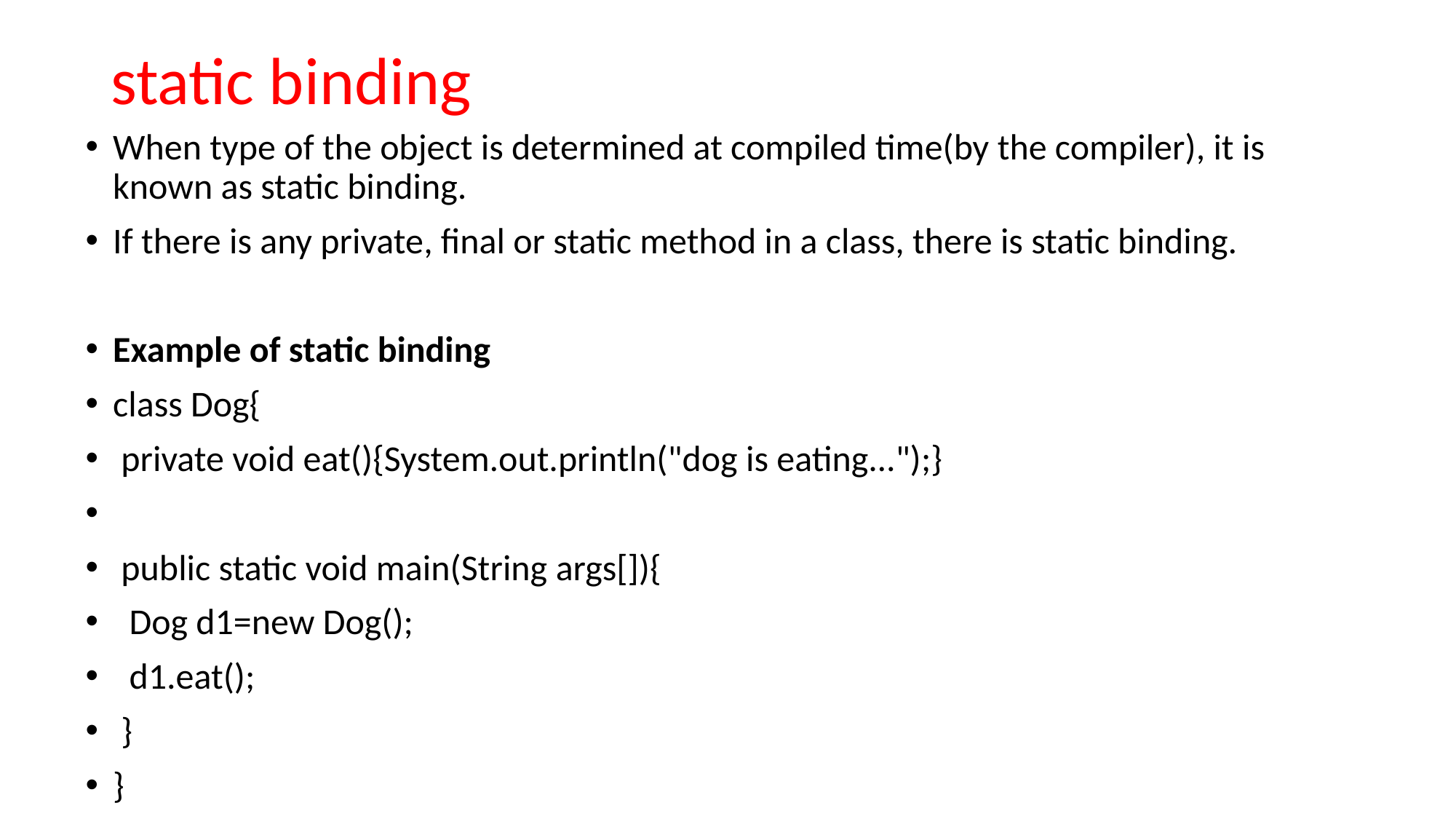

# static binding
When type of the object is determined at compiled time(by the compiler), it is known as static binding.
If there is any private, final or static method in a class, there is static binding.

Example of static binding
class Dog{
 private void eat(){System.out.println("dog is eating...");}

 public static void main(String args[]){
  Dog d1=new Dog();
  d1.eat();
 }
}